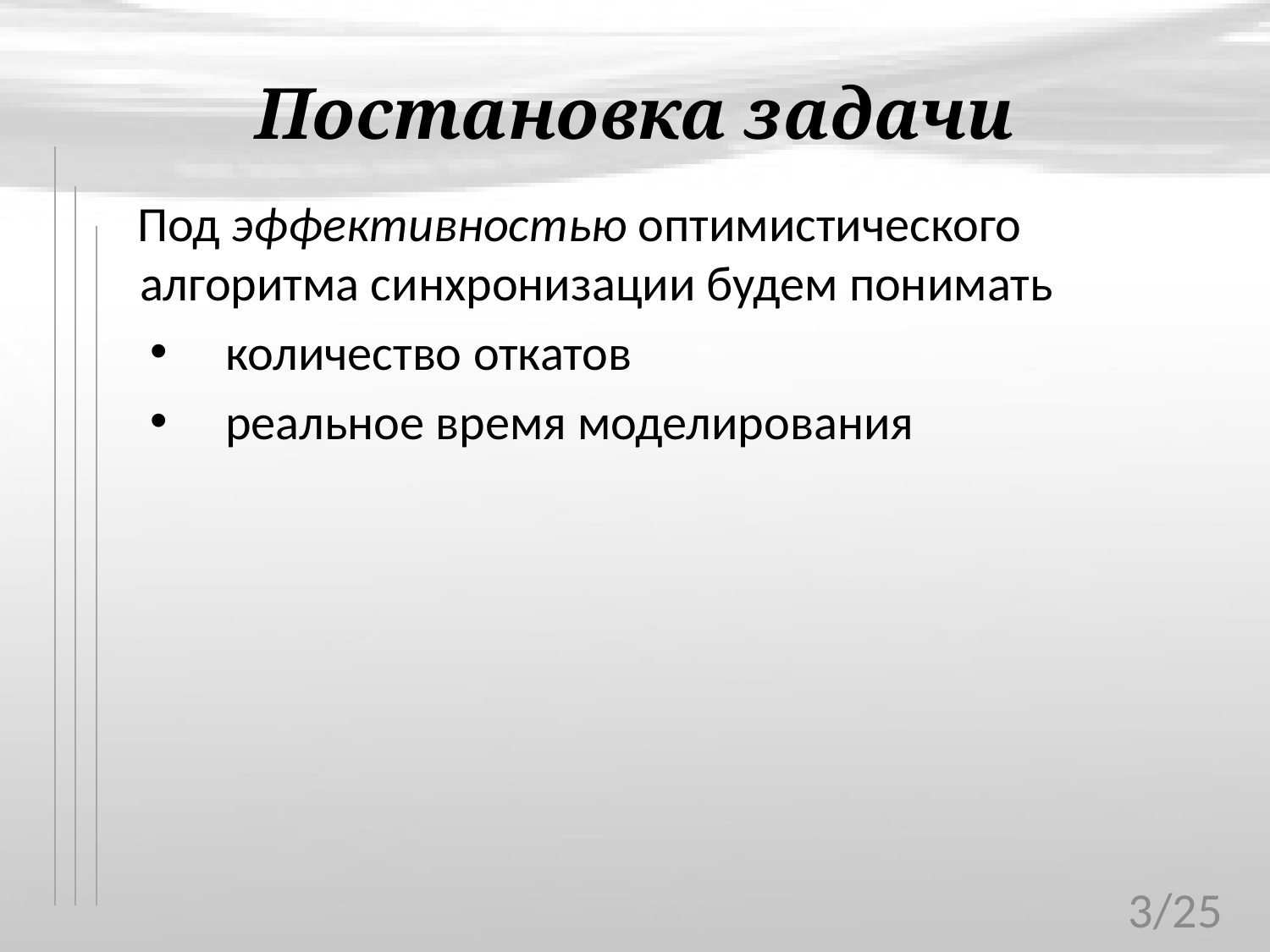

# Постановка задачи
Под эффективностью оптимистического алгоритма синхронизации будем понимать
количество откатов
реальное время моделирования
3/25